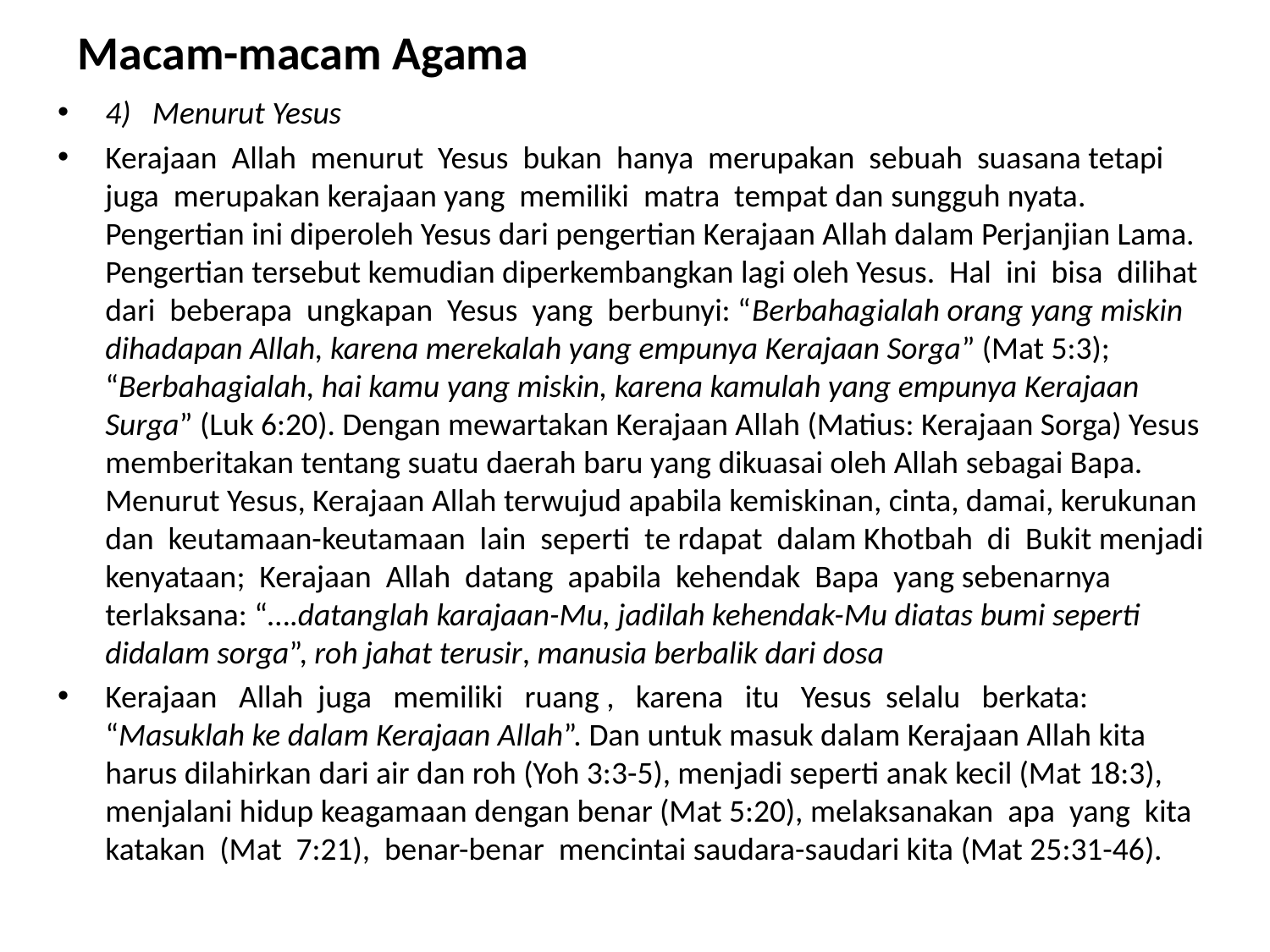

# Macam-macam Agama
4)   Menurut Yesus
Kerajaan  Allah  menurut  Yesus  bukan  hanya  merupakan  sebuah  suasana tetapi  juga  merupakan kerajaan yang  memiliki  matra  tempat dan sungguh nyata. Pengertian ini diperoleh Yesus dari pengertian Kerajaan Allah dalam Perjanjian Lama. Pengertian tersebut kemudian diperkembangkan lagi oleh Yesus.  Hal  ini  bisa  dilihat  dari  beberapa  ungkapan  Yesus  yang  berbunyi: “Berbahagialah orang yang miskin dihadapan Allah, karena merekalah yang empunya Kerajaan Sorga” (Mat 5:3); “Berbahagialah, hai kamu yang miskin, karena kamulah yang empunya Kerajaan Surga” (Luk 6:20). Dengan mewartakan Kerajaan Allah (Matius: Kerajaan Sorga) Yesus  memberitakan tentang suatu daerah baru yang dikuasai oleh Allah sebagai Bapa. Menurut Yesus, Kerajaan Allah terwujud apabila kemiskinan, cinta, damai, kerukunan dan  keutamaan-keutamaan  lain  seperti  te rdapat  dalam Khotbah  di  Bukit menjadi  kenyataan;  Kerajaan  Allah  datang  apabila  kehendak  Bapa  yang sebenarnya terlaksana: “….datanglah karajaan-Mu, jadilah kehendak-Mu diatas bumi seperti didalam sorga”, roh jahat terusir, manusia berbalik dari dosa
Kerajaan   Allah  juga   memiliki   ruang ,   karena   itu   Yesus  selalu   berkata: “Masuklah ke dalam Kerajaan Allah”. Dan untuk masuk dalam Kerajaan Allah kita harus dilahirkan dari air dan roh (Yoh 3:3-5), menjadi seperti anak kecil (Mat 18:3), menjalani hidup keagamaan dengan benar (Mat 5:20), melaksanakan  apa  yang  kita  katakan  (Mat  7:21),  benar-benar  mencintai saudara-saudari kita (Mat 25:31-46).